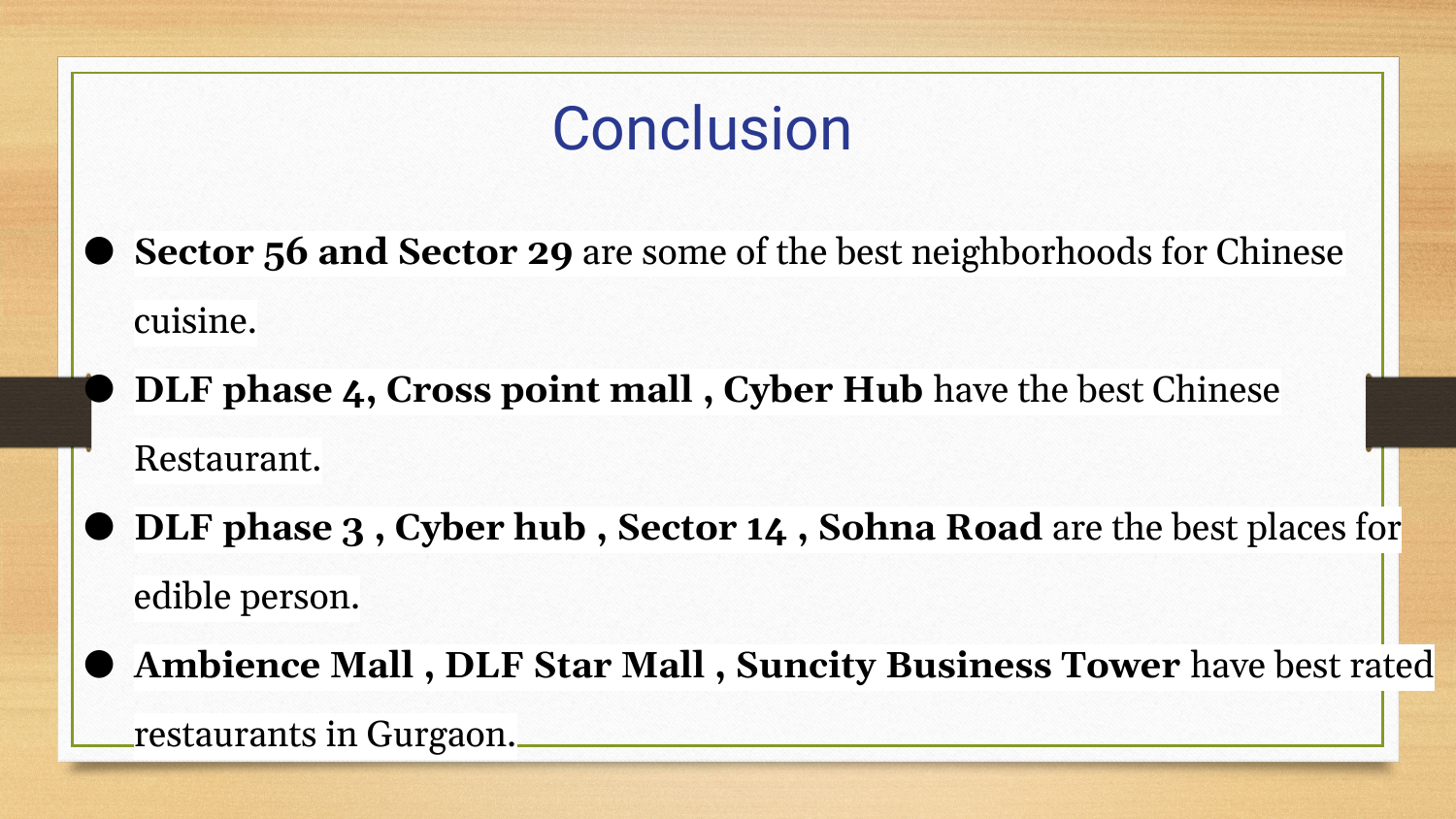

Conclusion
Sector 56 and Sector 29 are some of the best neighborhoods for Chinese cuisine.
DLF phase 4, Cross point mall , Cyber Hub have the best Chinese Restaurant.
DLF phase 3 , Cyber hub , Sector 14 , Sohna Road are the best places for edible person.
Ambience Mall , DLF Star Mall , Suncity Business Tower have best rated restaurants in Gurgaon.